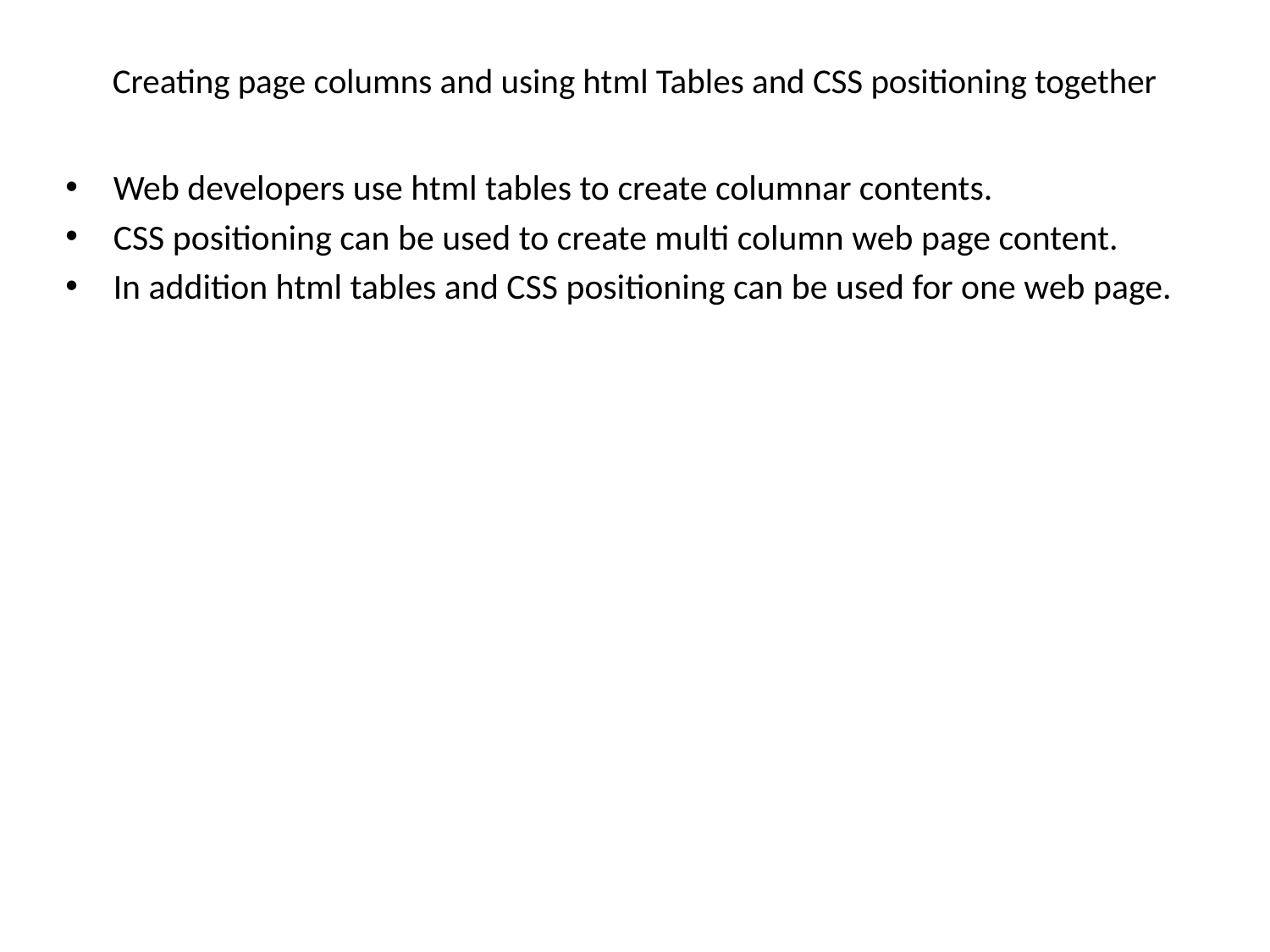

# Creating page columns and using html Tables and CSS positioning together
Web developers use html tables to create columnar contents.
CSS positioning can be used to create multi column web page content.
In addition html tables and CSS positioning can be used for one web page.